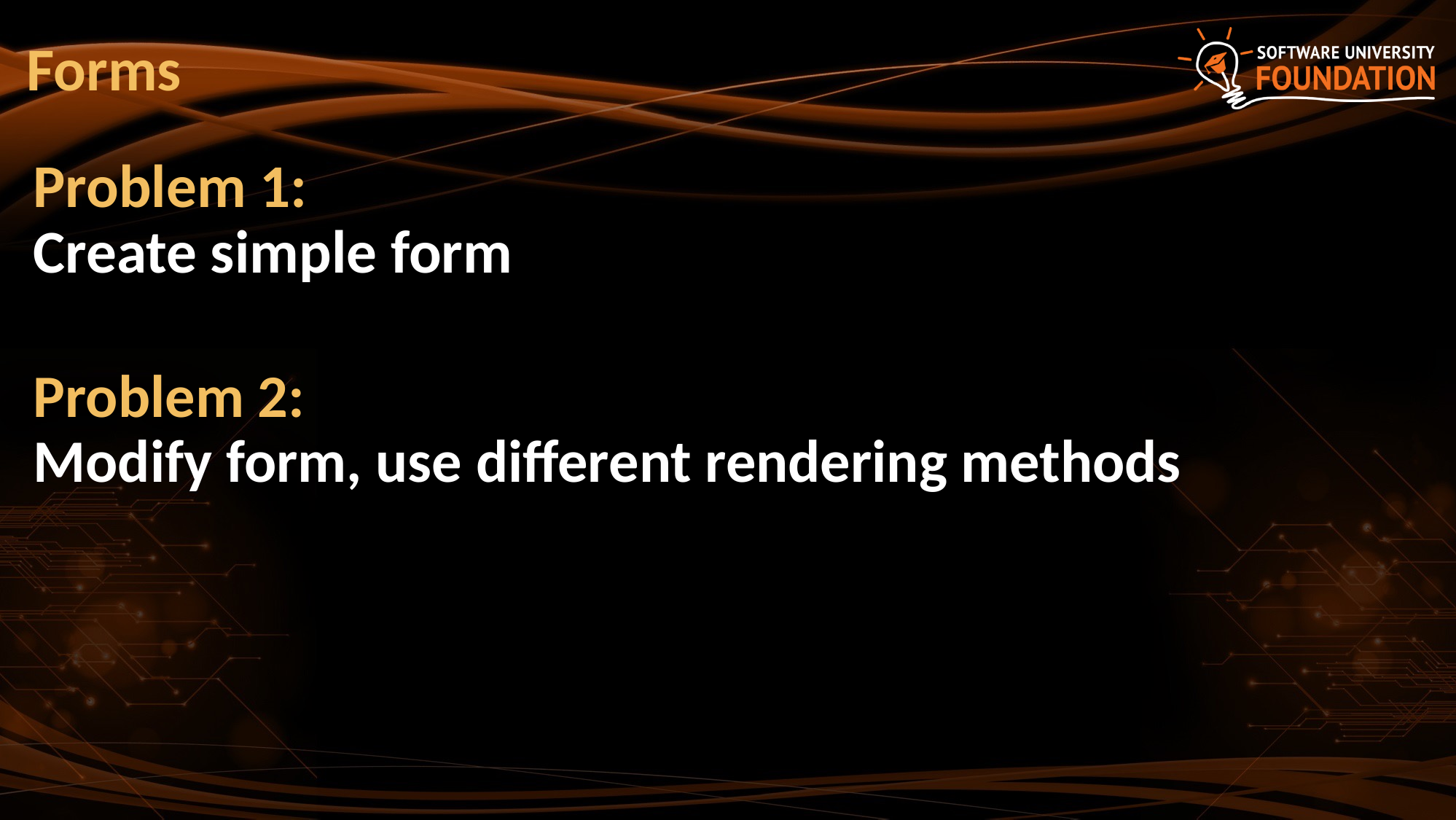

# Forms
Problem 1:
Create simple form
Problem 2:
Modify form, use different rendering methods